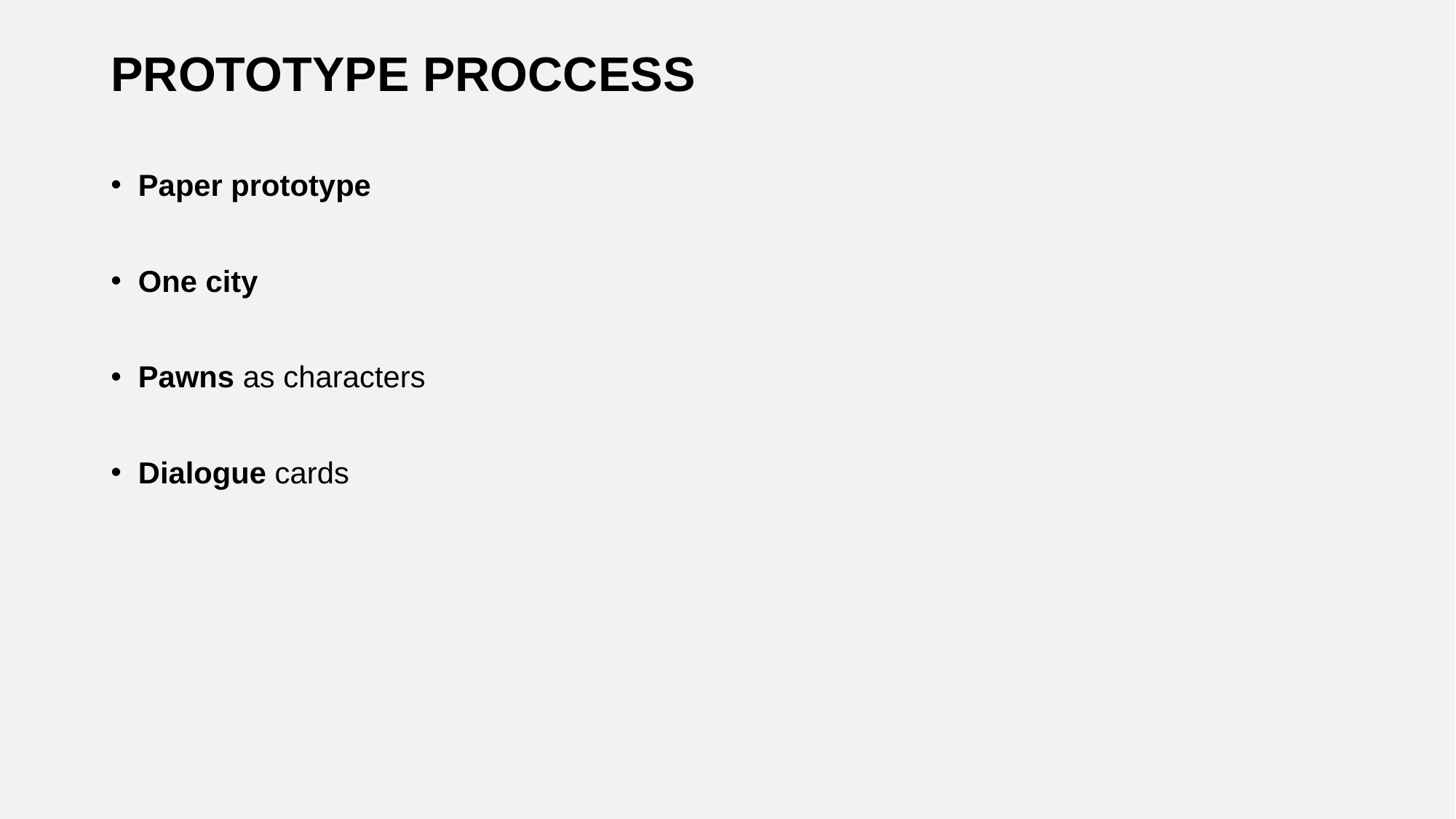

# PROTOTYPE PROCCESS
Paper prototype

One city

Pawns as characters

Dialogue cards